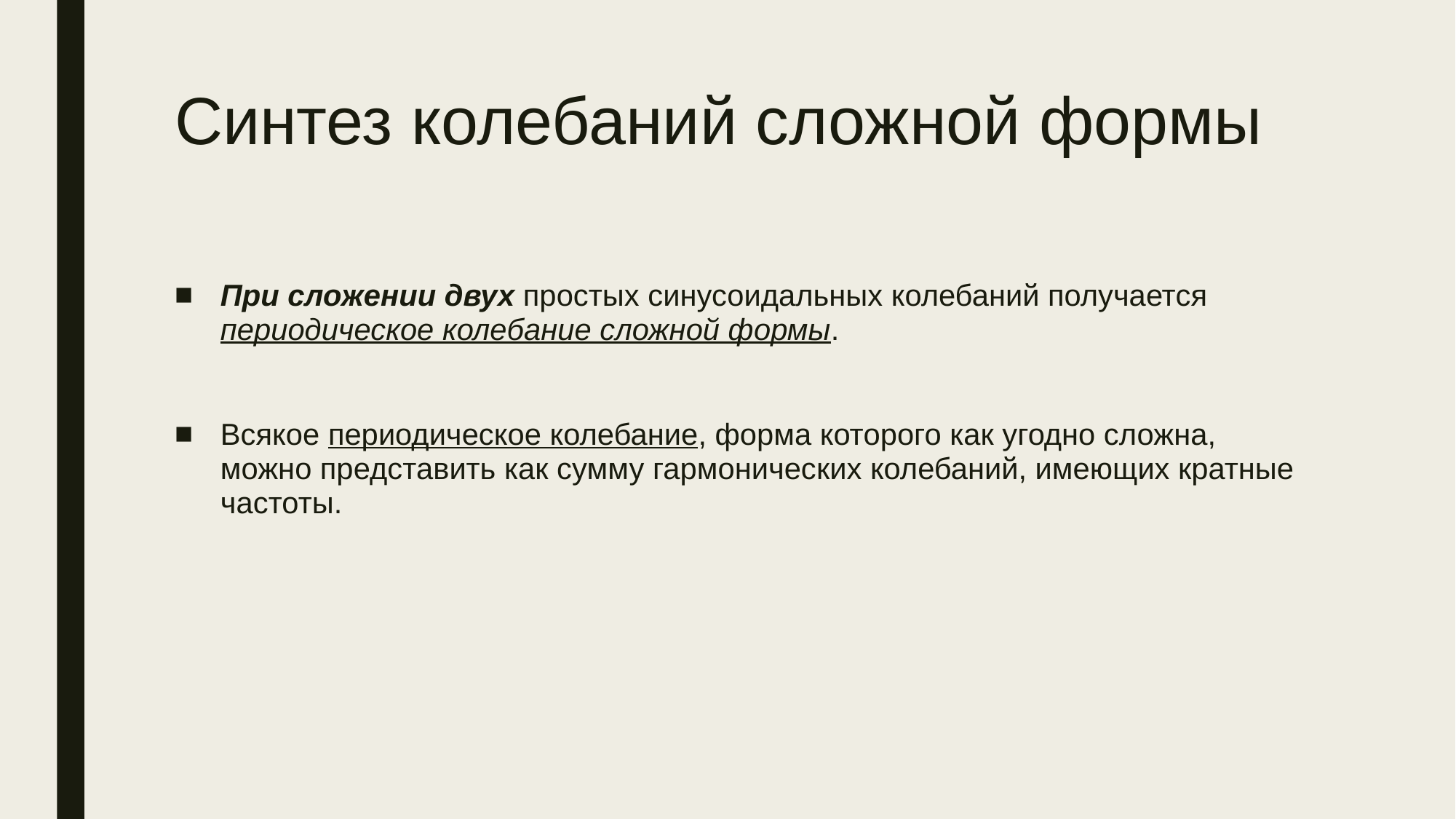

# Синтез колебаний сложной формы
При сложении двух простых синусоидальных колебаний получается периодическое колебание сложной формы.

Всякое периодическое колебание, форма которого как угодно сложна, можно представить как сумму гармонических колебаний, имеющих кратные частоты.